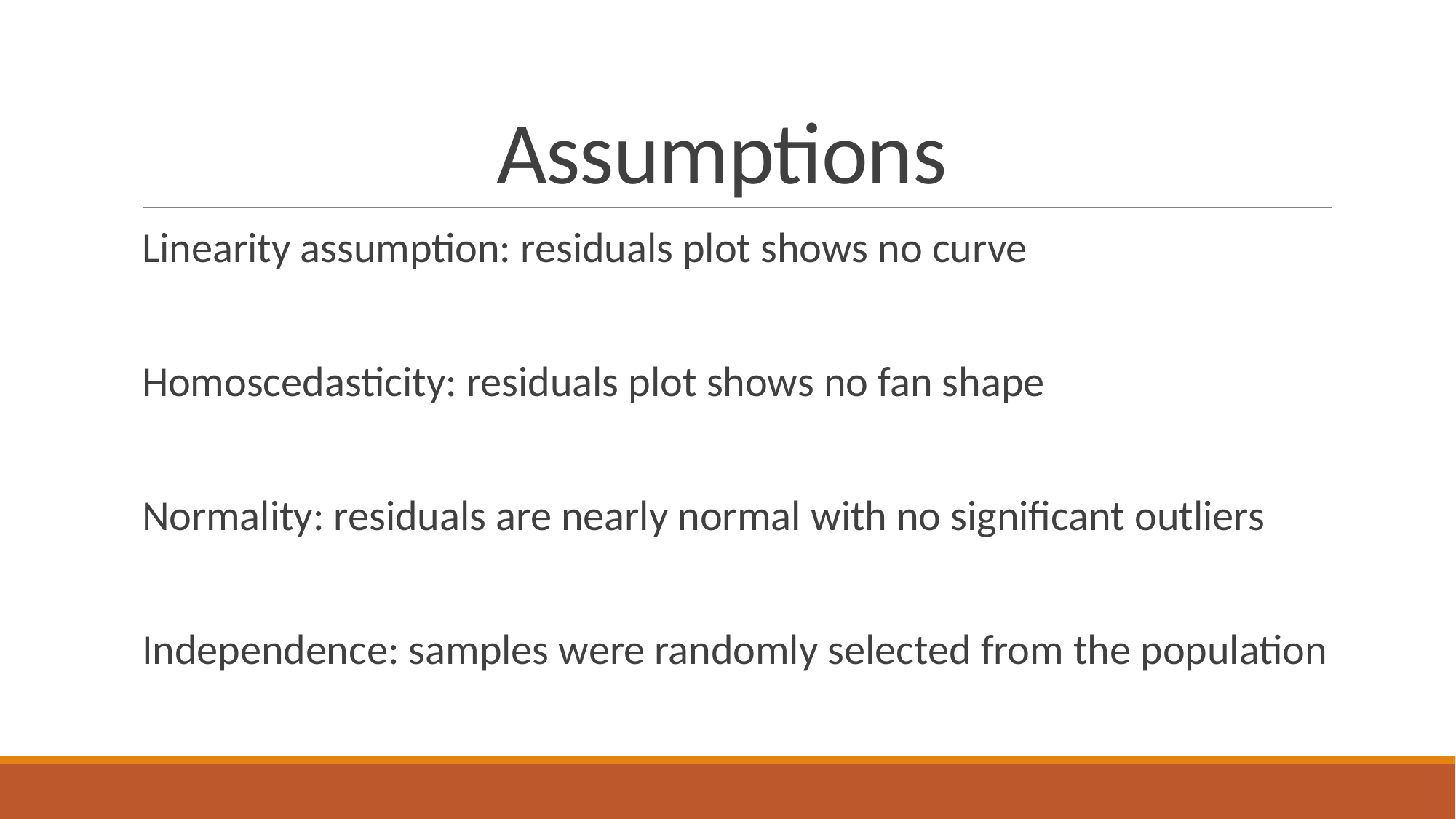

# Assumptions
Linearity assumption: residuals plot shows no curve

Homoscedasticity: residuals plot shows no fan shape

Normality: residuals are nearly normal with no significant outliers

Independence: samples were randomly selected from the population